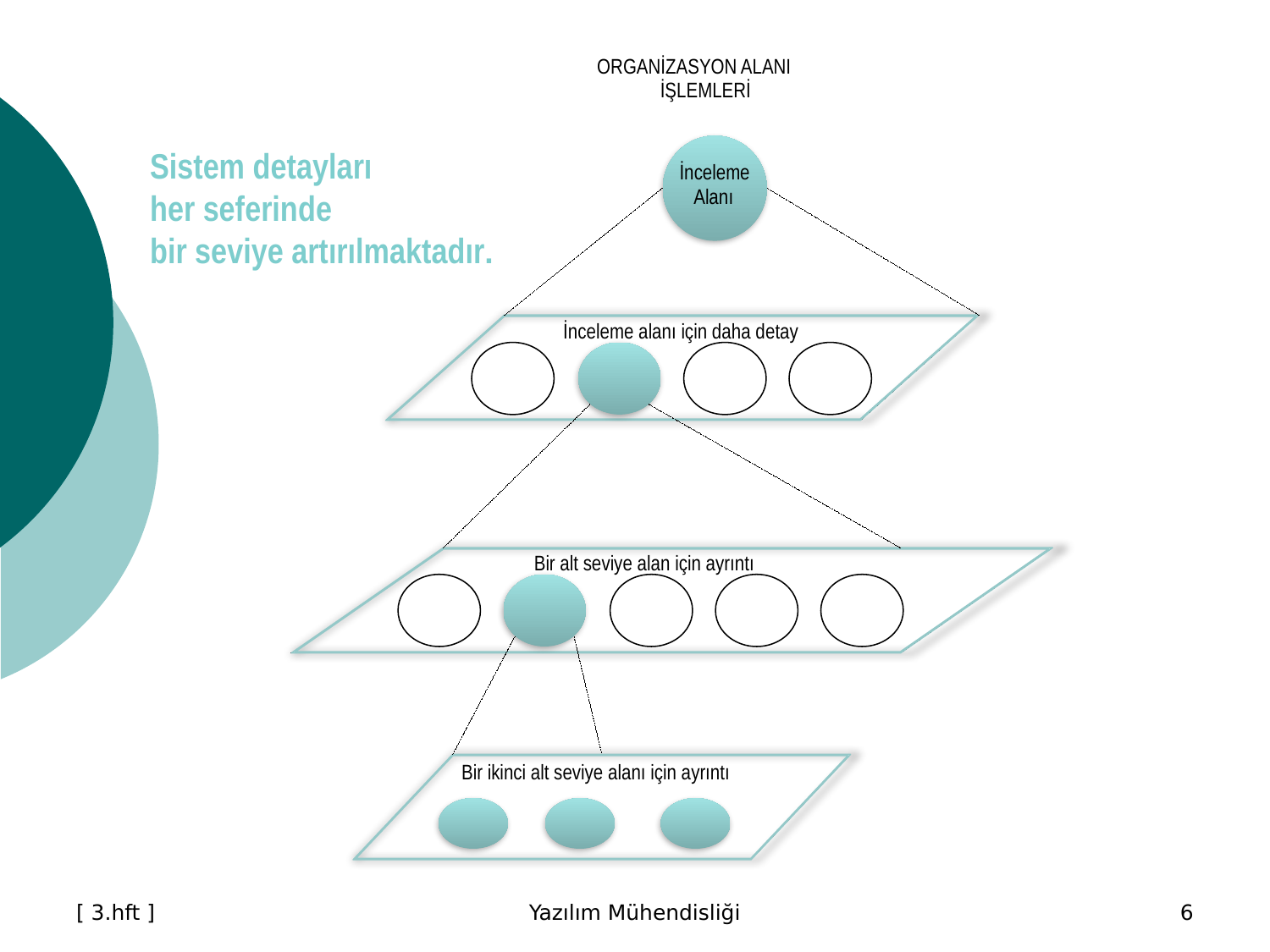

ORGANİZASYON ALANI
İŞLEMLERİ

İnceleme
   Alanı

İnceleme alanı için daha detay

Bir alt seviye alan için ayrıntı

Bir ikinci alt seviye alanı için ayrıntı

Sistem detayları
her seferinde
bir seviye artırılmaktadır.

[ 3.hft ]
Yazılım Mühendisliği
6